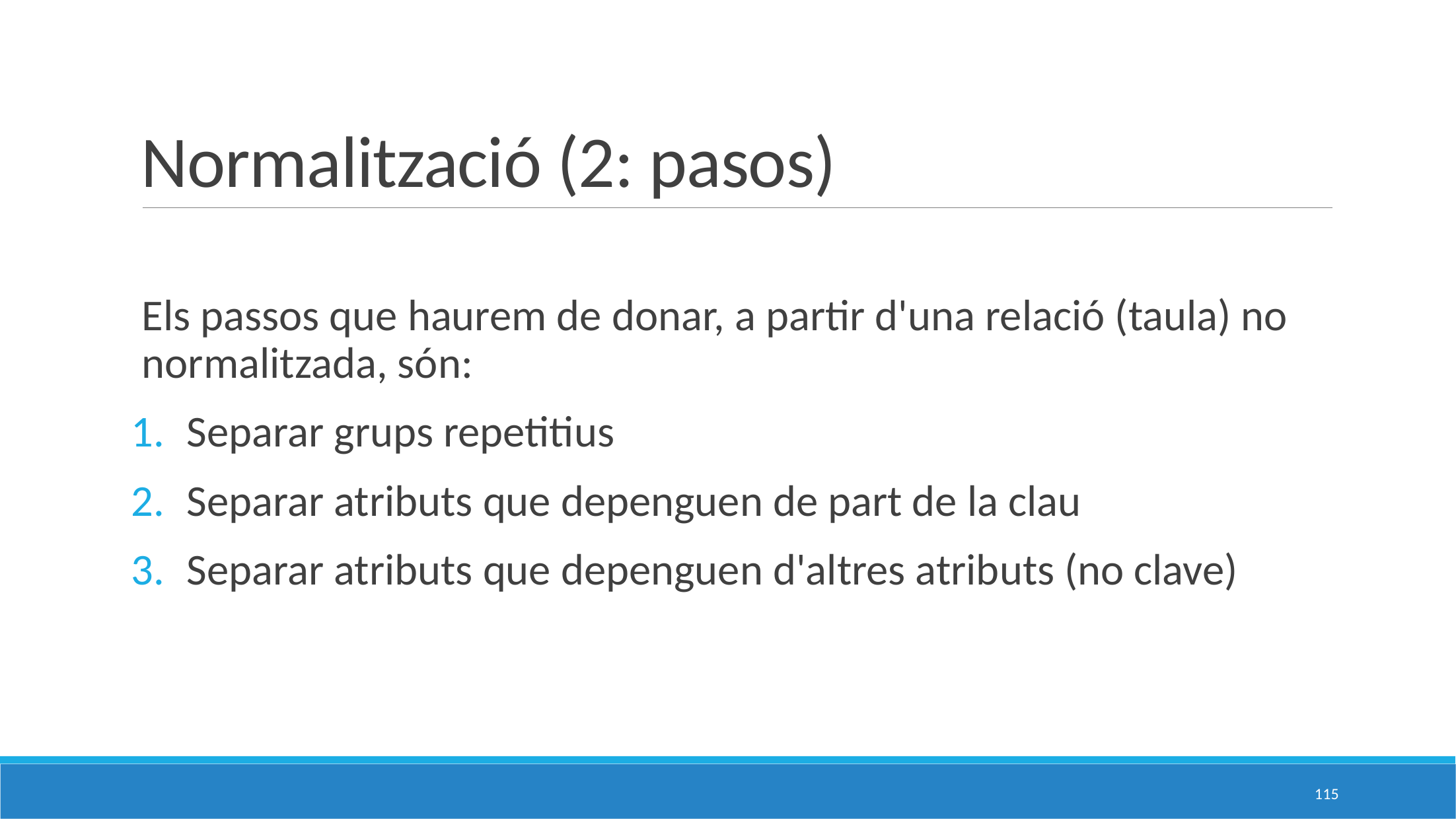

# Normalització (2: pasos)

Els passos que haurem de donar, a partir d'una relació (taula) no normalitzada, són:
Separar grups repetitius
Separar atributs que depenguen de part de la clau
Separar atributs que depenguen d'altres atributs (no clave)

115